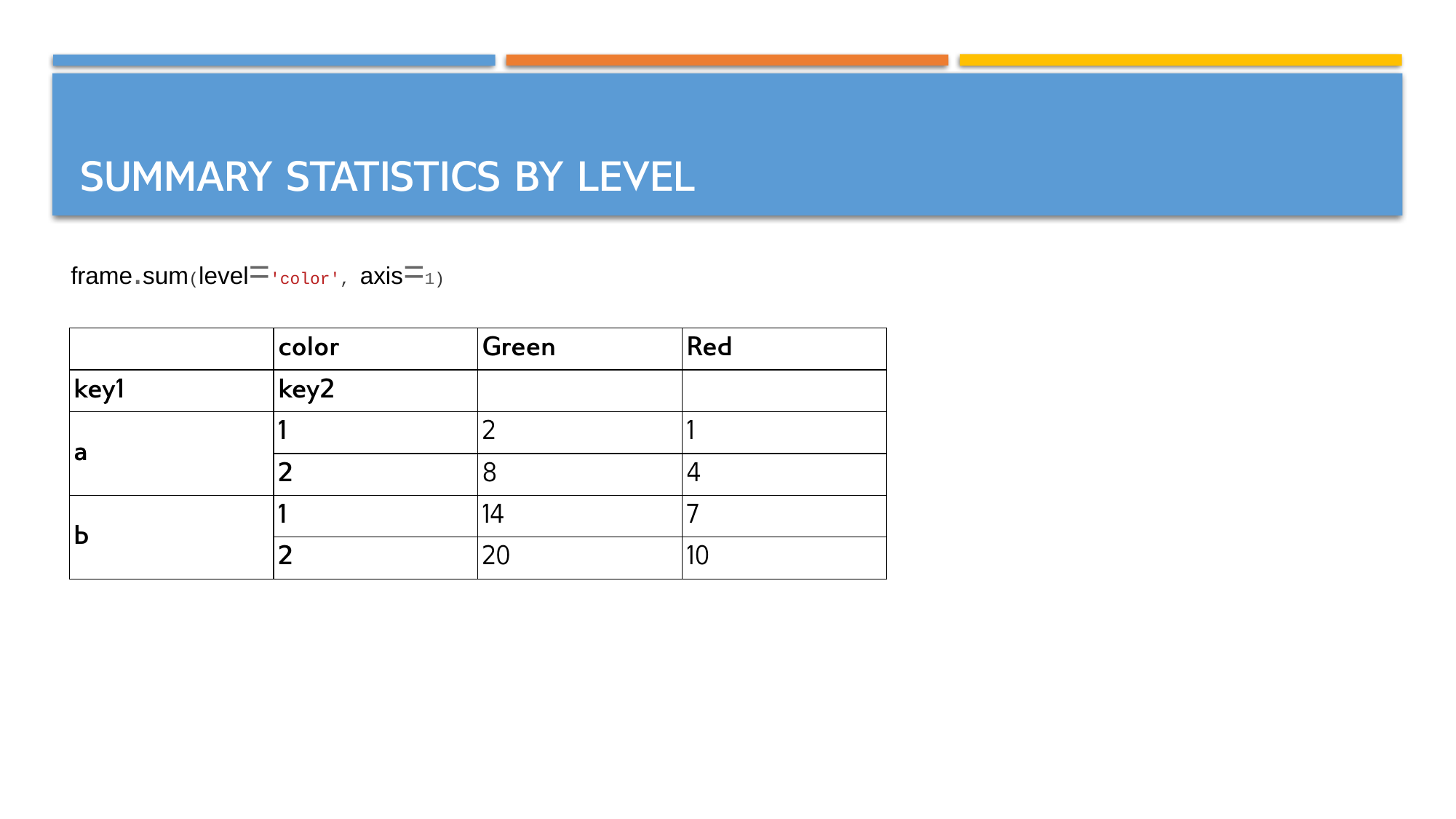

# Summary Statistics by Level
frame.sum(level='color', axis=1)
|  | color | Green | Red |
| --- | --- | --- | --- |
| key1 | key2 |  |  |
| a | 1 | 2 | 1 |
|  | 2 | 8 | 4 |
| b | 1 | 14 | 7 |
|  | 2 | 20 | 10 |